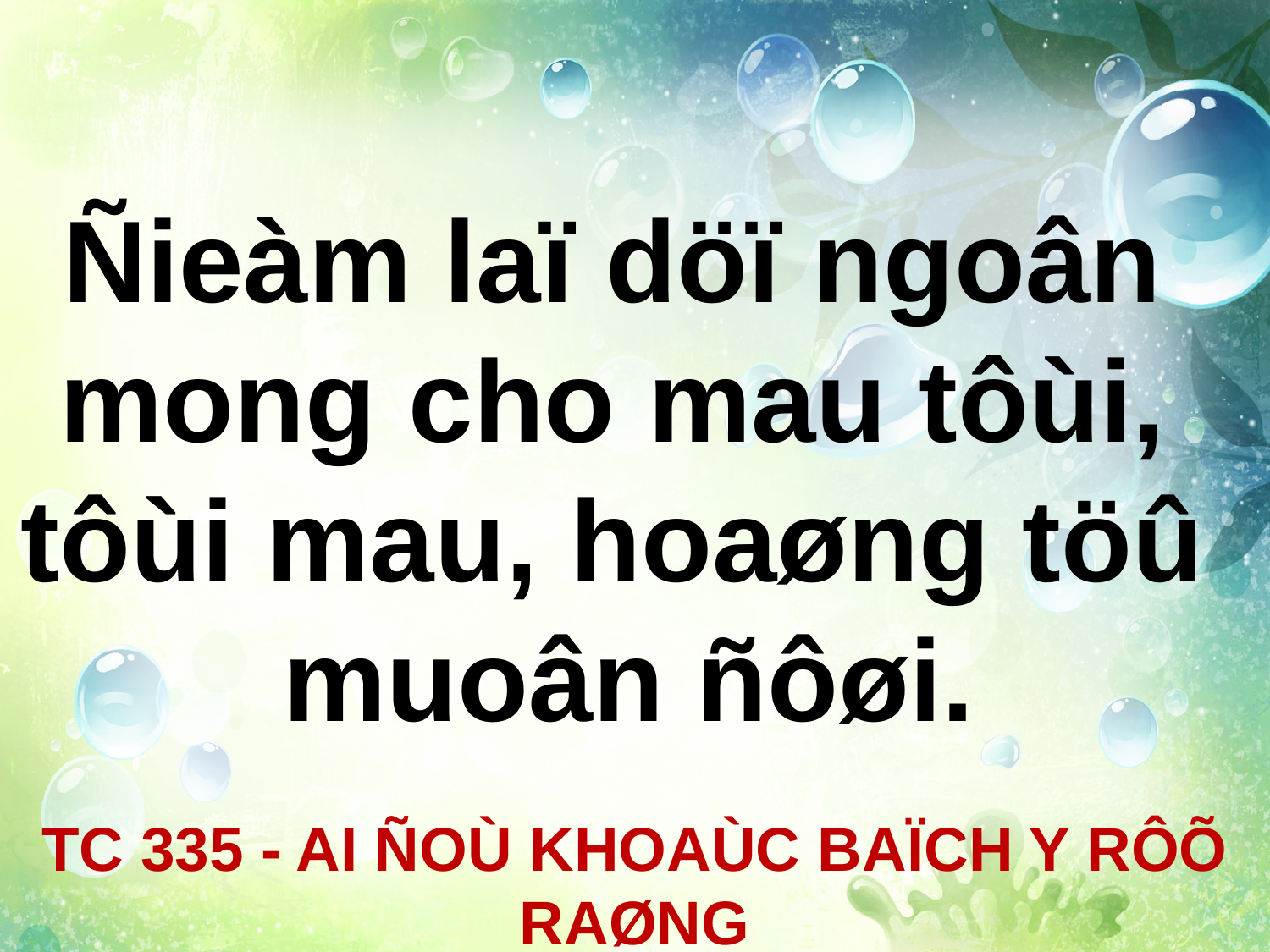

Ñieàm laï döï ngoân
mong cho mau tôùi,
tôùi mau, hoaøng töû
muoân ñôøi.
TC 335 - AI ÑOÙ KHOAÙC BAÏCH Y RÔÕ RAØNG